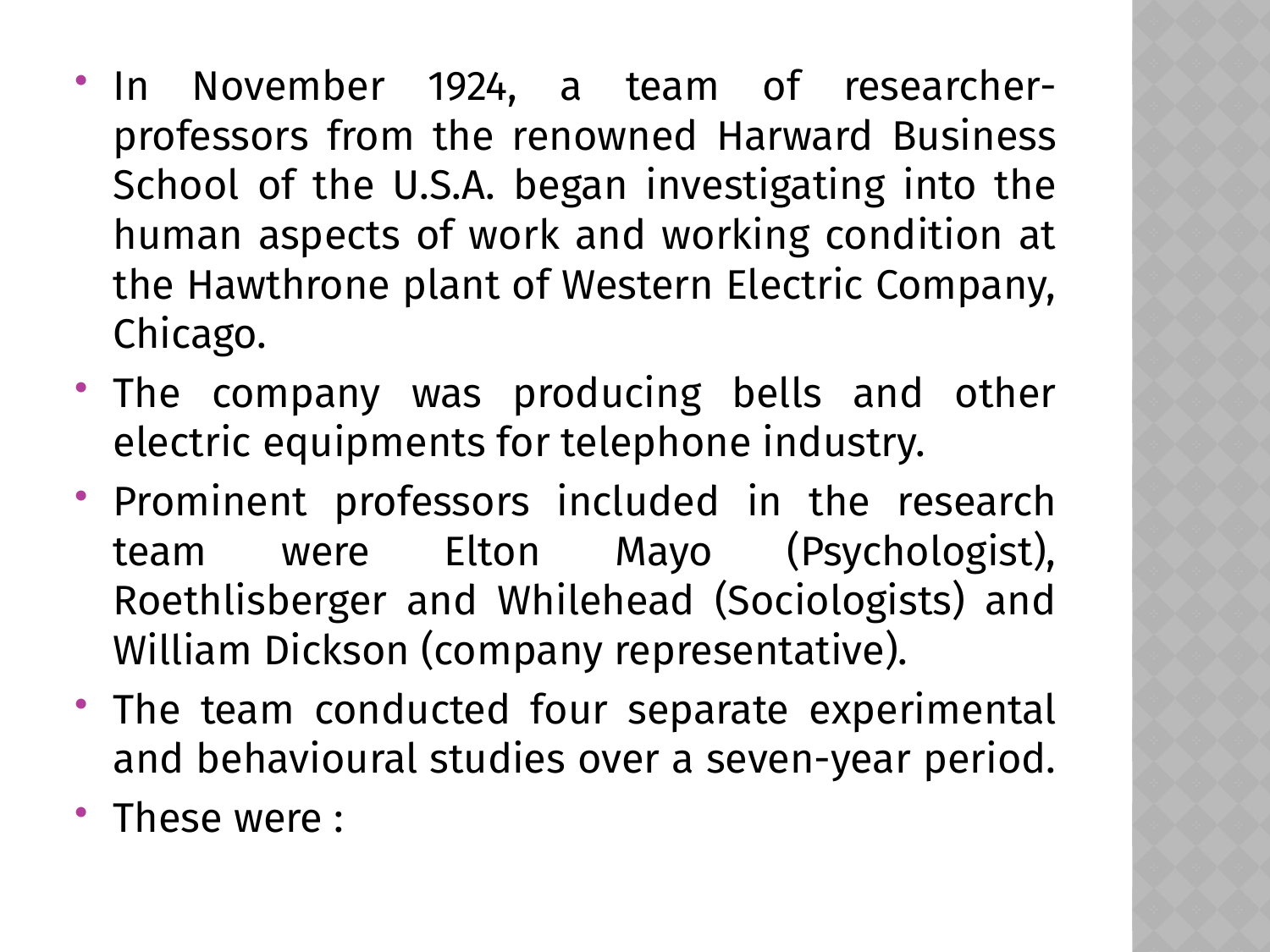

In November 1924, a team of researcher-professors from the renowned Harward Business School of the U.S.A. began investigating into the human aspects of work and working condition at the Hawthrone plant of Western Electric Company, Chicago.
The company was producing bells and other electric equipments for telephone industry.
Prominent professors included in the research team were Elton Mayo (Psychologist), Roethlisberger and Whilehead (Sociologists) and William Dickson (company representative).
The team conducted four separate experimental and behavioural studies over a seven-year period.
These were :